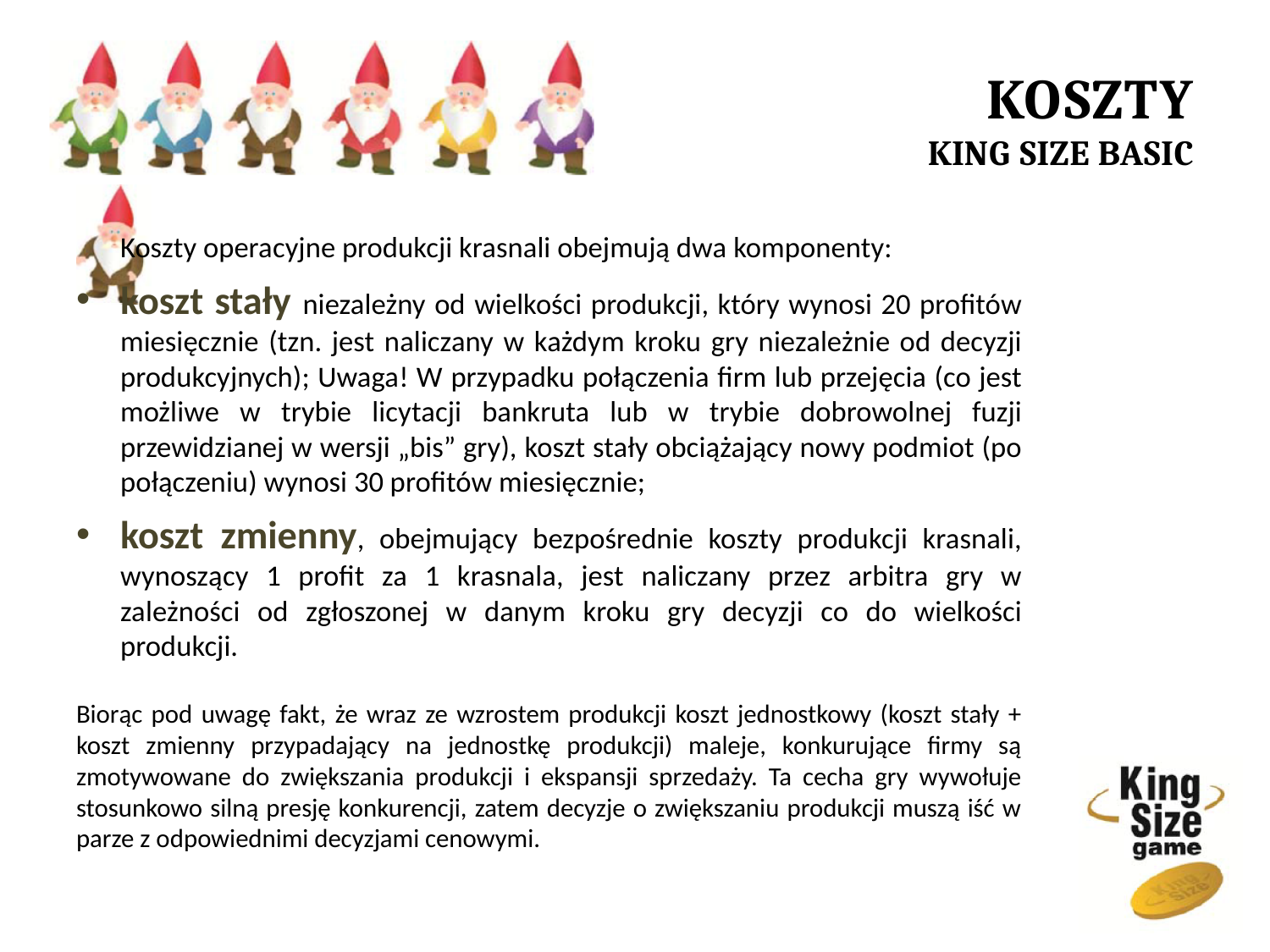

# KOSZTY KING SIZE Basic
Koszty operacyjne produkcji krasnali obejmują dwa komponenty:
koszt stały niezależny od wielkości produkcji, który wynosi 20 profitów miesięcznie (tzn. jest naliczany w każdym kroku gry niezależnie od decyzji produkcyjnych); Uwaga! W przypadku połączenia firm lub przejęcia (co jest możliwe w trybie licytacji bankruta lub w trybie dobrowolnej fuzji przewidzianej w wersji „bis” gry), koszt stały obciążający nowy podmiot (po połączeniu) wynosi 30 profitów miesięcznie;
koszt zmienny, obejmujący bezpośrednie koszty produkcji krasnali, wynoszący 1 profit za 1 krasnala, jest naliczany przez arbitra gry w zależności od zgłoszonej w danym kroku gry decyzji co do wielkości produkcji.

Biorąc pod uwagę fakt, że wraz ze wzrostem produkcji koszt jednostkowy (koszt stały + koszt zmienny przypadający na jednostkę produkcji) maleje, konkurujące firmy są zmotywowane do zwiększania produkcji i ekspansji sprzedaży. Ta cecha gry wywołuje stosunkowo silną presję konkurencji, zatem decyzje o zwiększaniu produkcji muszą iść w parze z odpowiednimi decyzjami cenowymi.